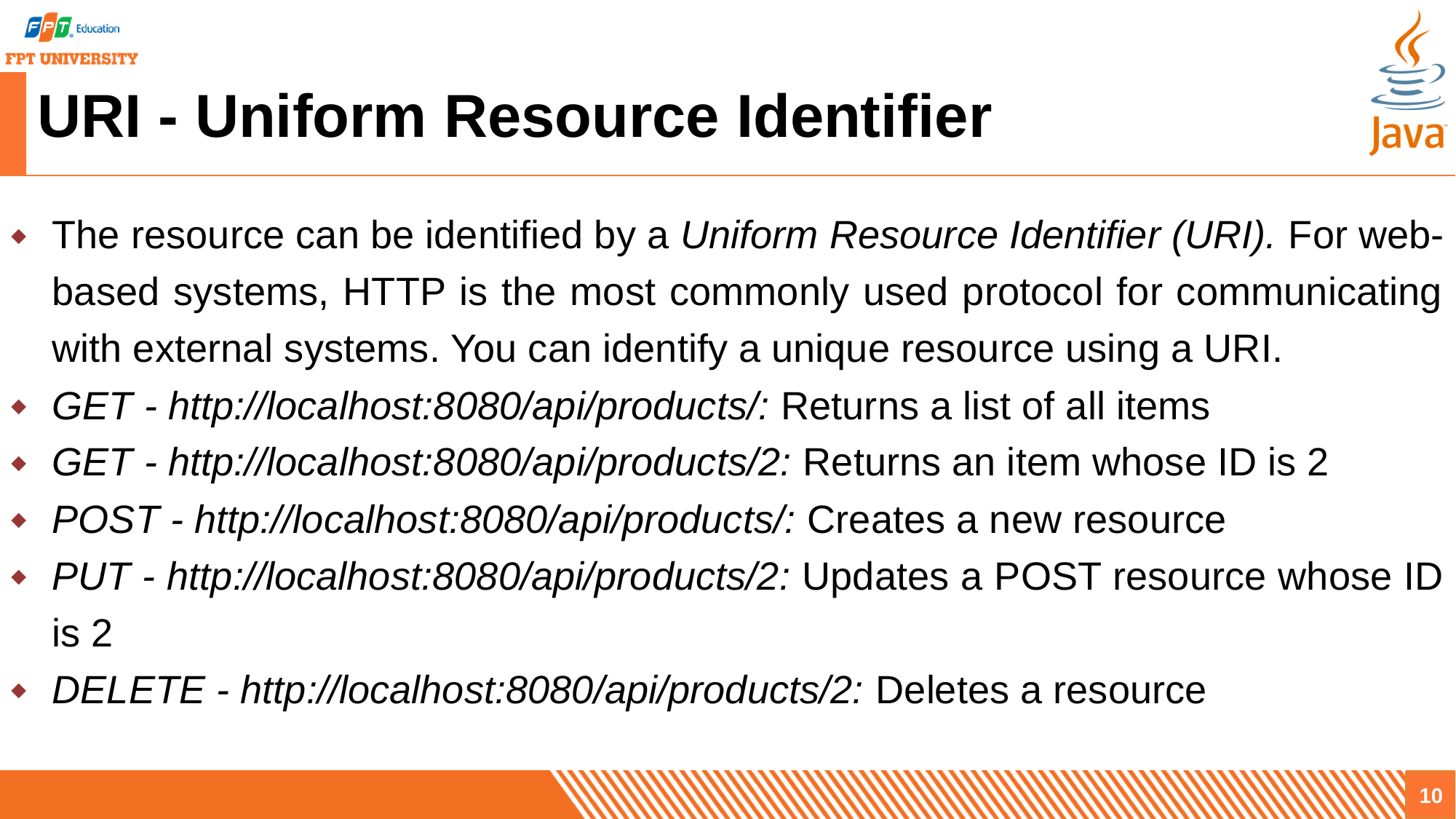

# URI - Uniform Resource Identifier
The resource can be identified by a Uniform Resource Identifier (URI). For web-based systems, HTTP is the most commonly used protocol for communicating with external systems. You can identify a unique resource using a URI.
GET - http://localhost:8080/api/products/: Returns a list of all items
GET - http://localhost:8080/api/products/2: Returns an item whose ID is 2
POST - http://localhost:8080/api/products/: Creates a new resource
PUT - http://localhost:8080/api/products/2: Updates a POST resource whose ID is 2
DELETE - http://localhost:8080/api/products/2: Deletes a resource
10